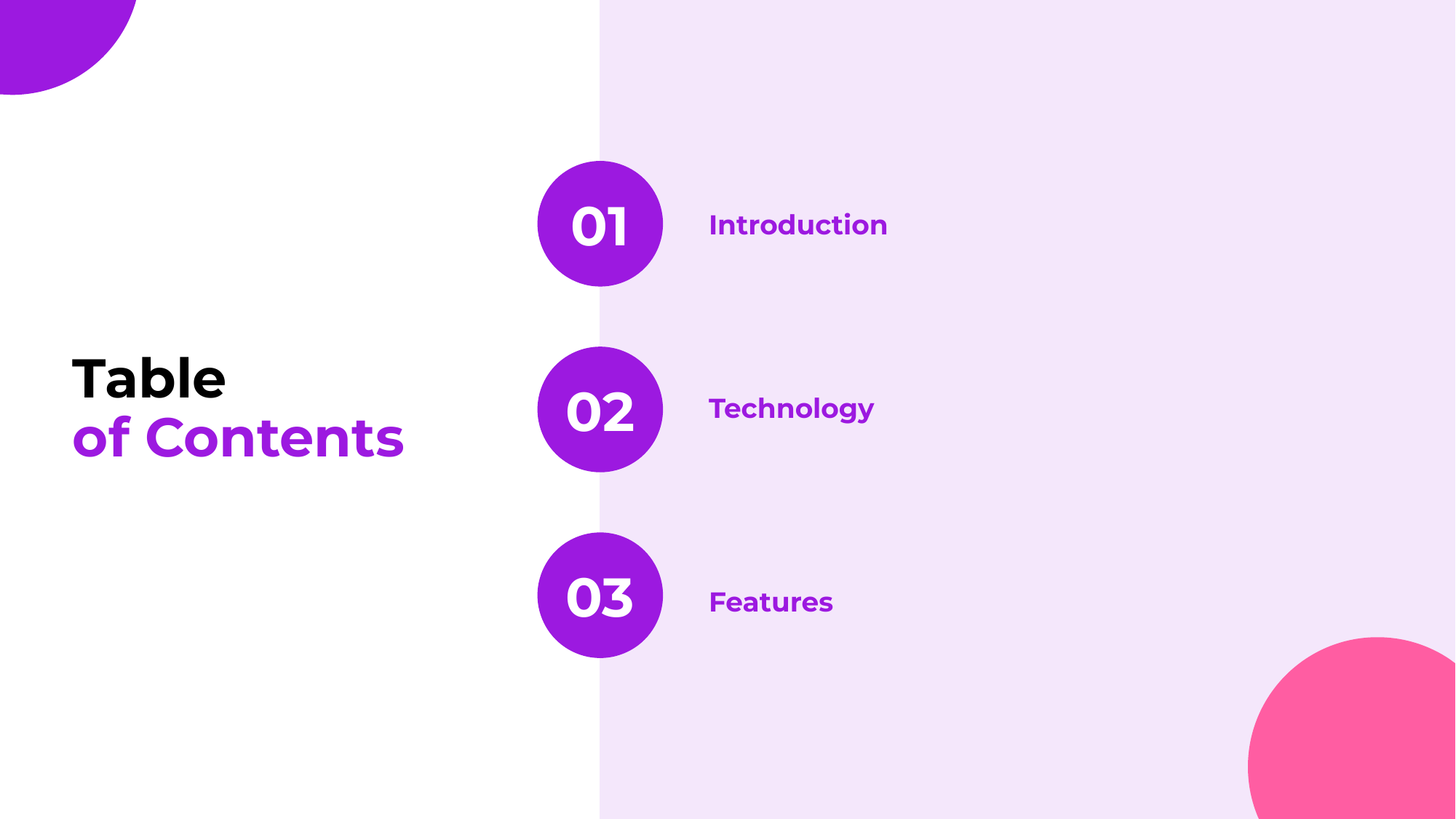

01
Introduction
Table
of Contents

02
Technology

03
Features